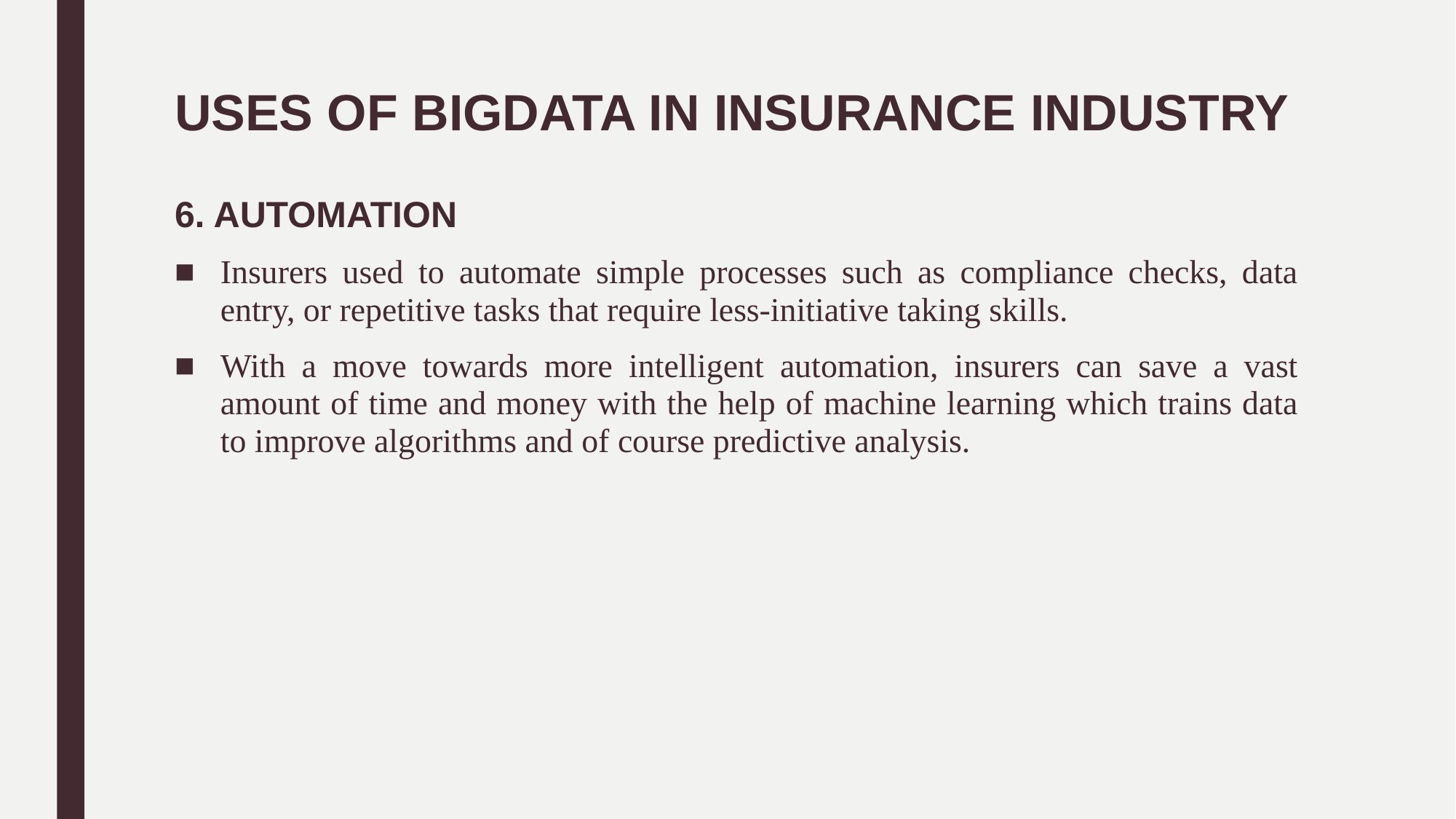

# USES OF BIGDATA IN INSURANCE INDUSTRY
6. AUTOMATION
Insurers used to automate simple processes such as compliance checks, data entry, or repetitive tasks that require less-initiative taking skills.
With a move towards more intelligent automation, insurers can save a vast amount of time and money with the help of machine learning which trains data to improve algorithms and of course predictive analysis.